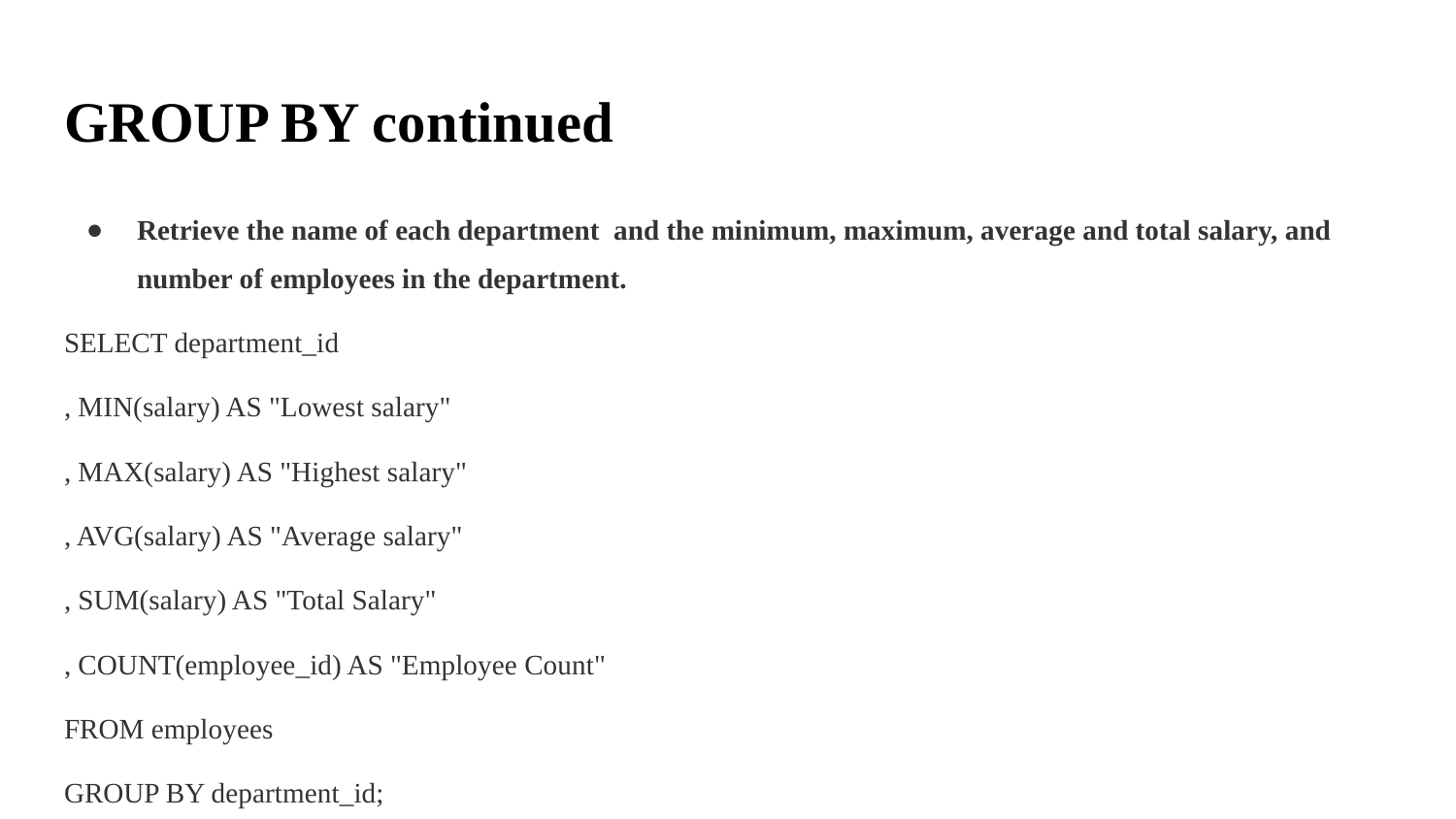

# GROUP BY continued
Retrieve the name of each department  and the minimum, maximum, average and total salary, and number of employees in the department.
SELECT department_id
, MIN(salary) AS "Lowest salary"
, MAX(salary) AS "Highest salary"
, AVG(salary) AS "Average salary"
, SUM(salary) AS "Total Salary"
, COUNT(employee_id) AS "Employee Count"
FROM employees
GROUP BY department_id;